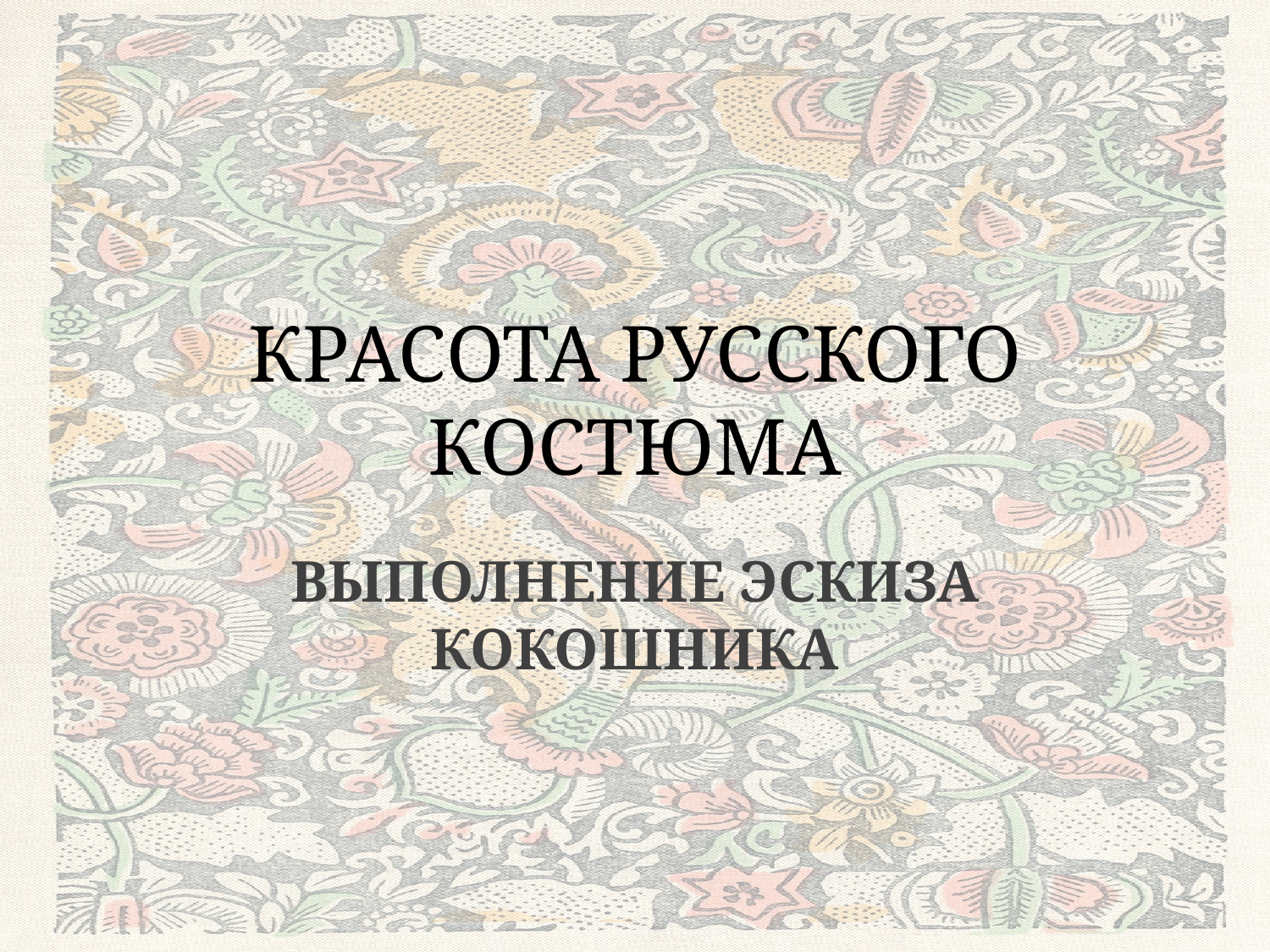

# КРАСОТА РУССКОГО КОСТЮМА
ВЫПОЛНЕНИЕ ЭСКИЗА КОКОШНИКА